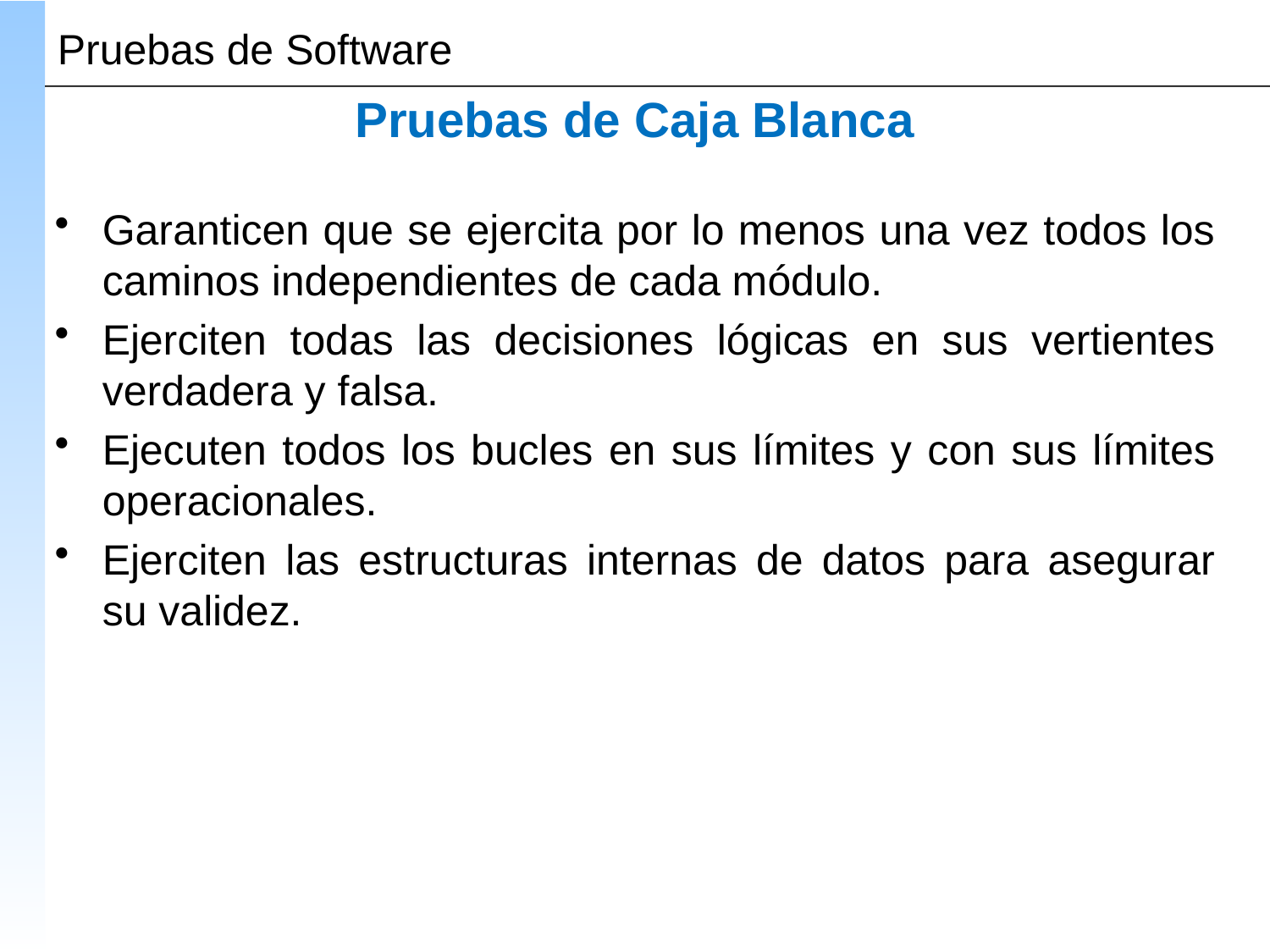

# Pruebas de Caja Blanca
Garanticen que se ejercita por lo menos una vez todos los caminos independientes de cada módulo.
Ejerciten todas las decisiones lógicas en sus vertientes verdadera y falsa.
Ejecuten todos los bucles en sus límites y con sus límites operacionales.
Ejerciten las estructuras internas de datos para asegurar su validez.